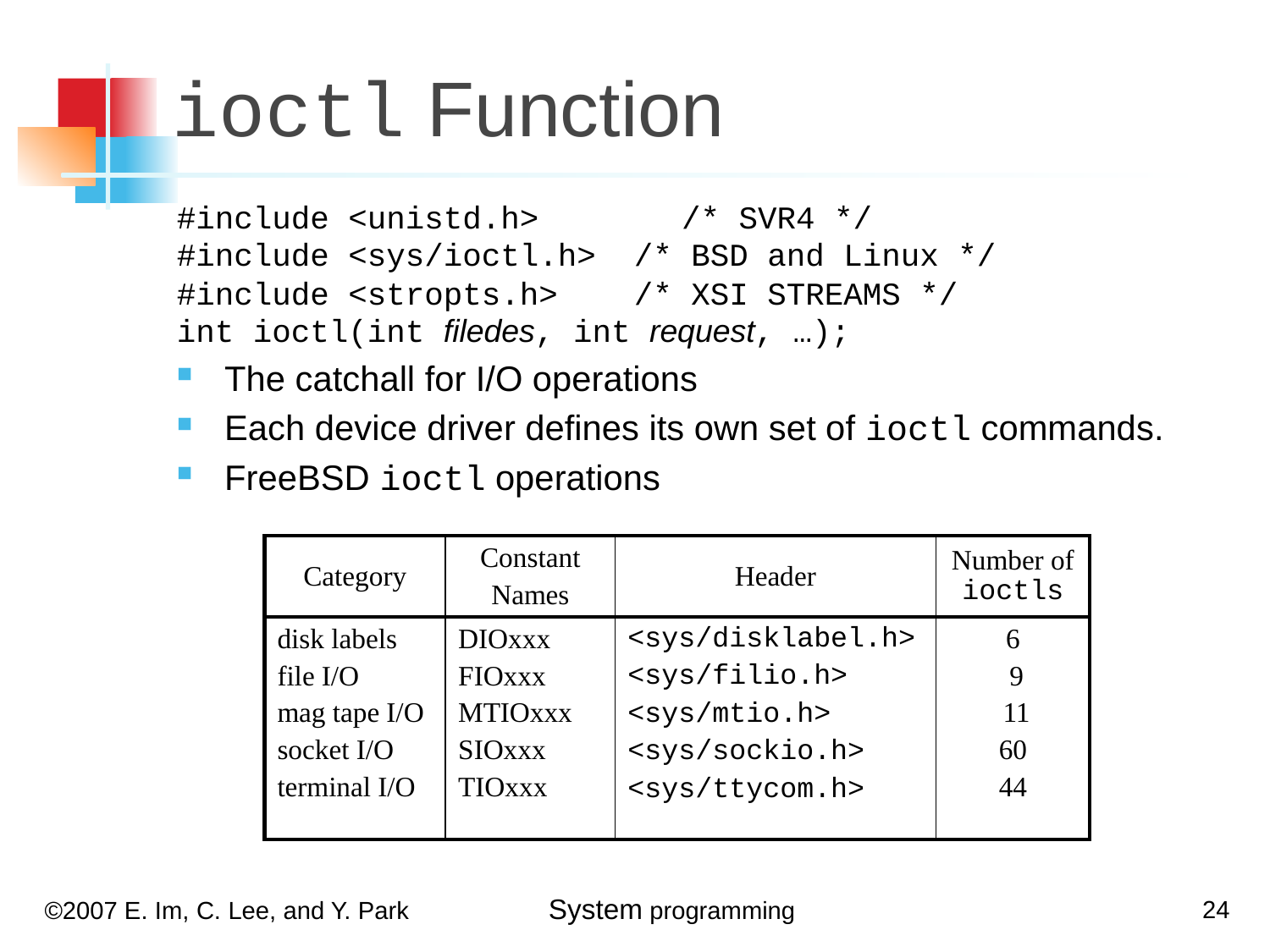

# ioctl Function
#include <unistd.h>	    /* SVR4 */
#include <sys/ioctl.h>  /* BSD and Linux */
#include <stropts.h>    /* XSI STREAMS */
int ioctl(int filedes, int request, …);
The catchall for I/O operations
Each device driver defines its own set of ioctl commands.
FreeBSD ioctl operations
| Category | Constant Names | Header | Number of ioctls |
| --- | --- | --- | --- |
| disk labels file I/O mag tape I/O socket I/O terminal I/O | DIOxxx FIOxxx MTIOxxx SIOxxx TIOxxx | <sys/disklabel.h> <sys/filio.h> <sys/mtio.h> <sys/sockio.h> <sys/ttycom.h> | 6 9 11 60 44 |
24
©2007 E. Im, C. Lee, and Y. Park